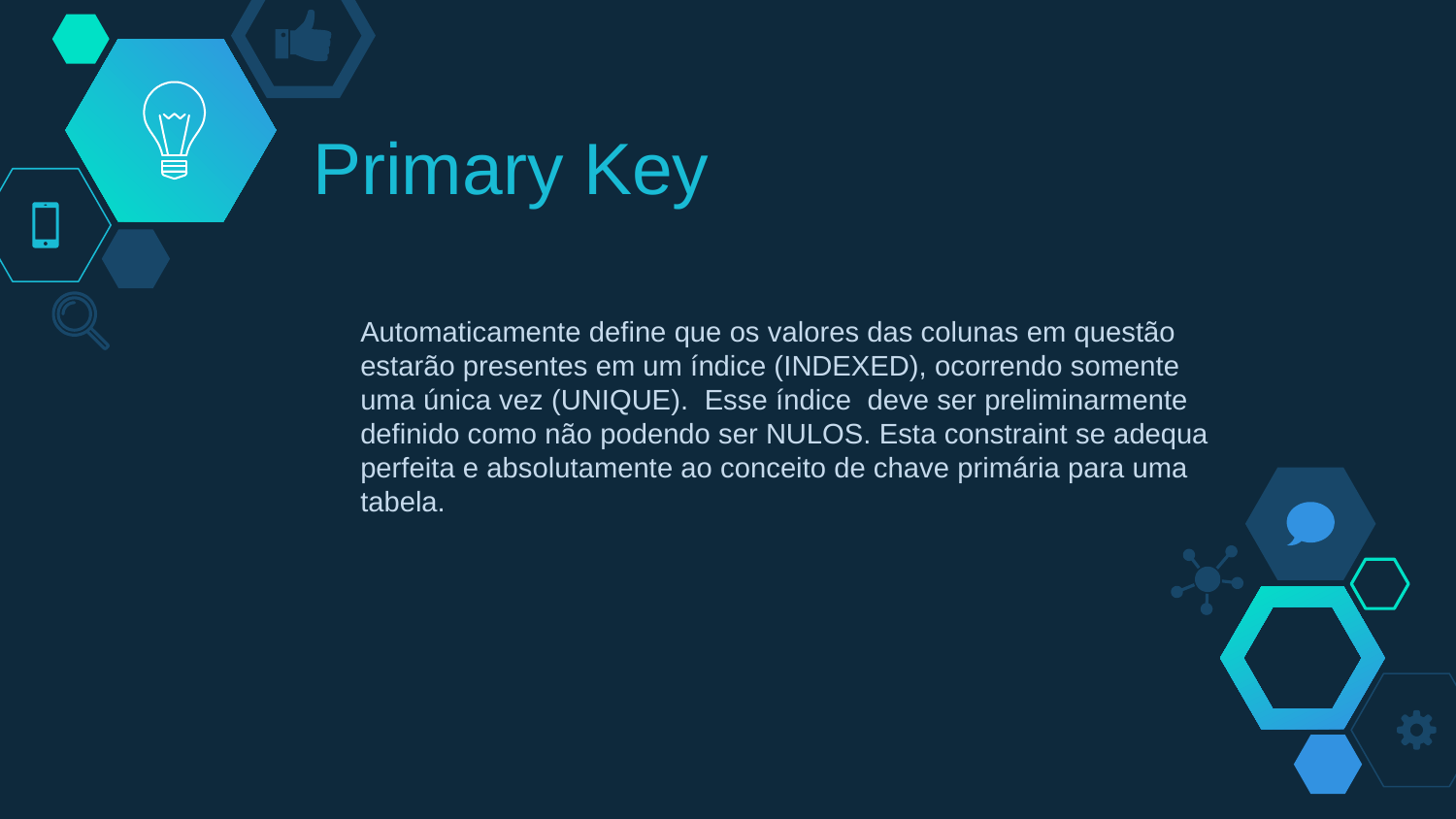

# Primary Key

Automaticamente define que os valores das colunas em questão estarão presentes em um índice (INDEXED), ocorrendo somente uma única vez (UNIQUE).  Esse índice  deve ser preliminarmente definido como não podendo ser NULOS. Esta constraint se adequa perfeita e absolutamente ao conceito de chave primária para uma tabela.